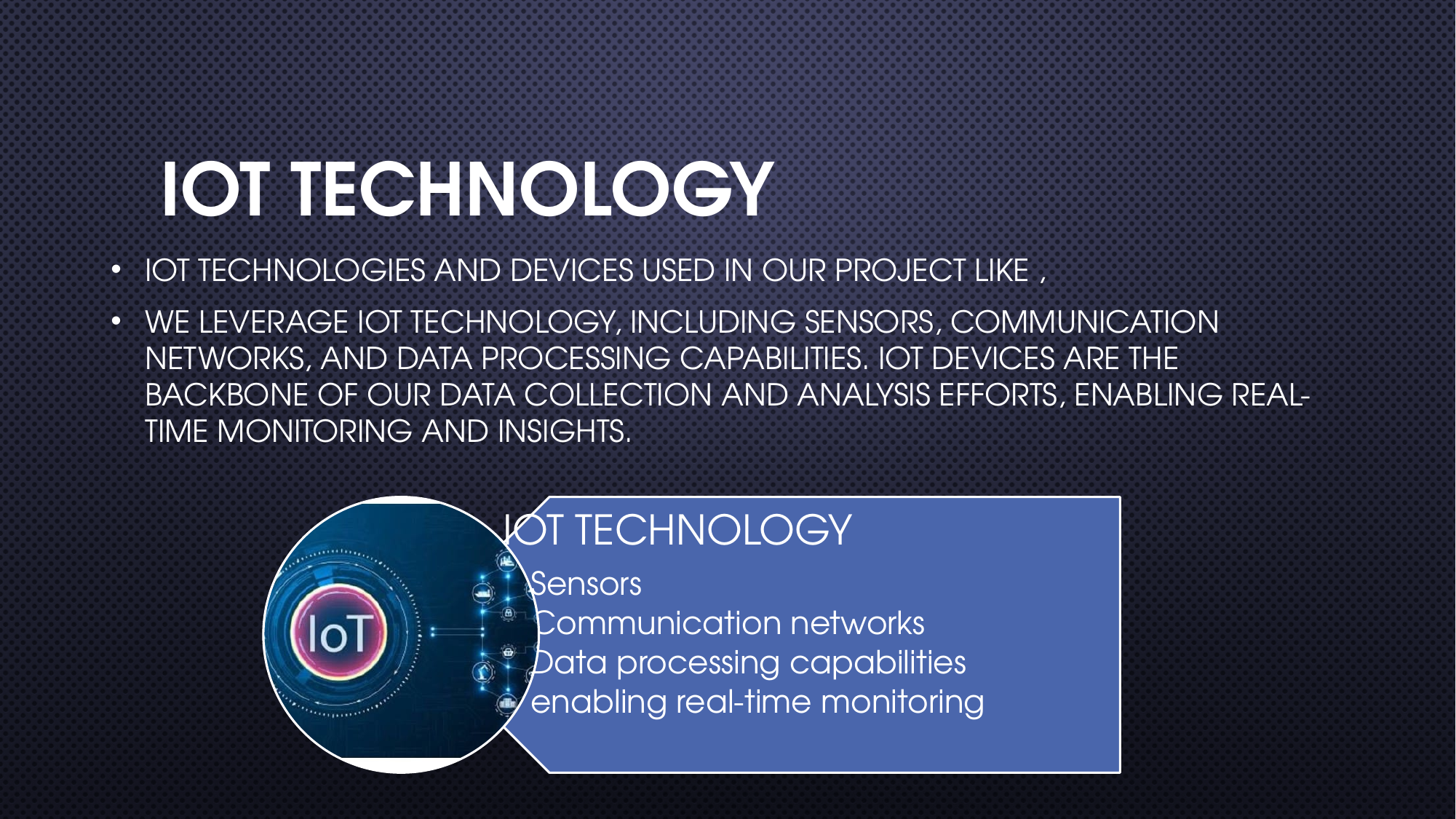

# IoT Technology
IoT technologies and devices used in our project like ,
we leverage IoT technology, including sensors, communication networks, and data processing capabilities. IoT devices are the backbone of our data collection and analysis efforts, enabling real-time monitoring and insights.
IOT TECHNOLOGY
Sensors
Communication networks
Data processing capabilities
enabling real-time monitoring